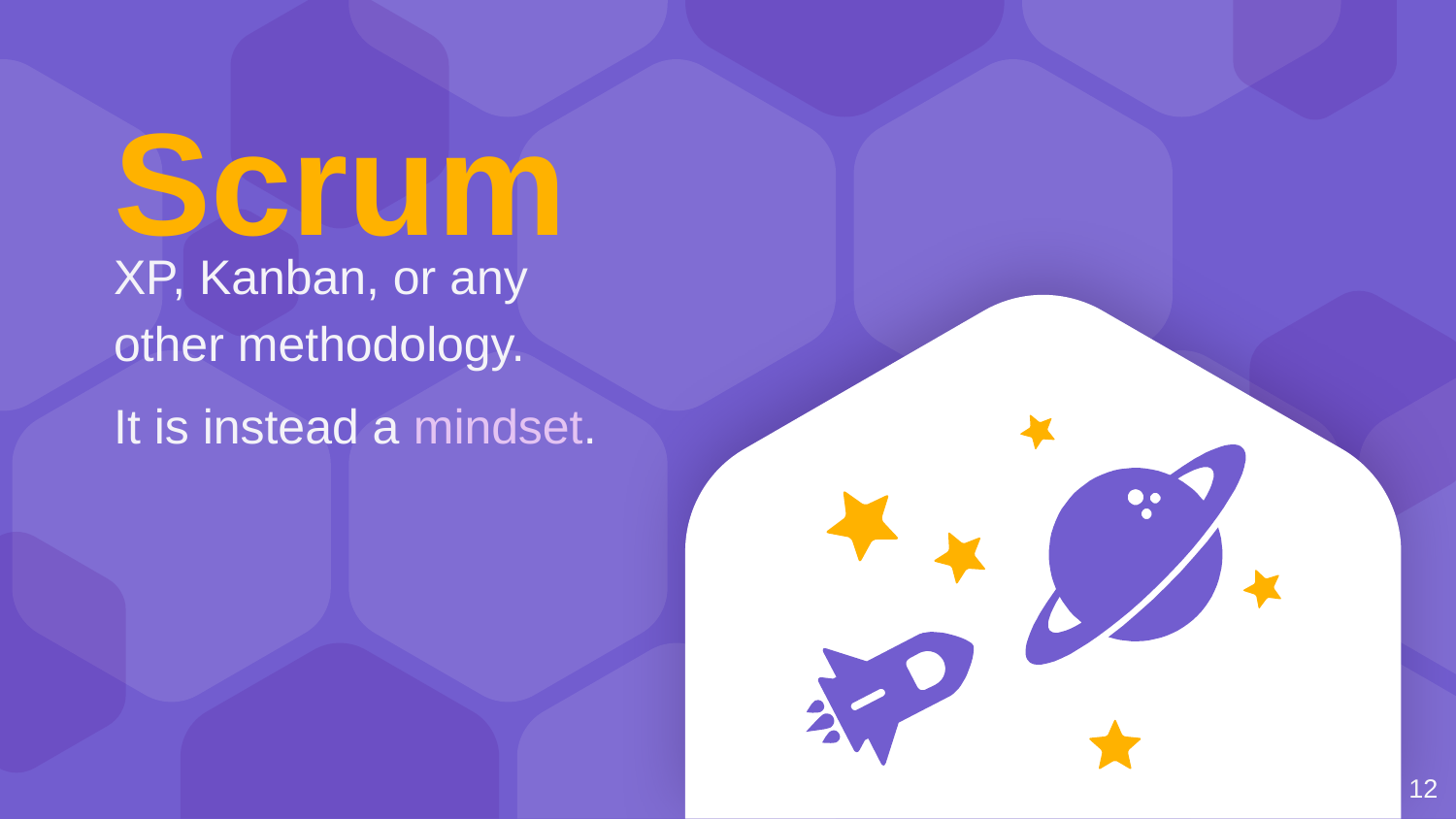

Scrum
XP, Kanban, or any other methodology.
It is instead a mindset.

12